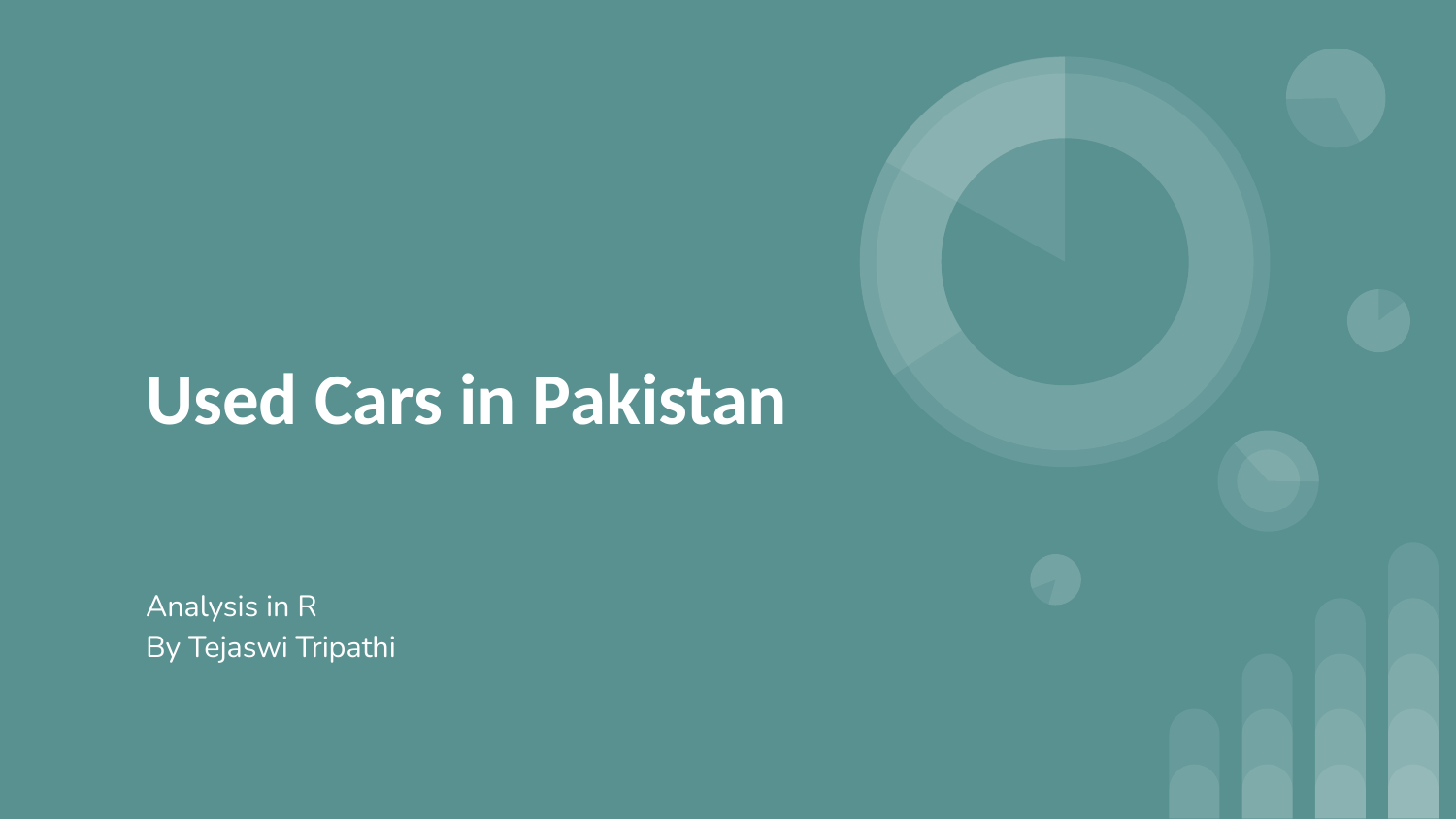

# Used Cars in Pakistan
Analysis in R
By Tejaswi Tripathi